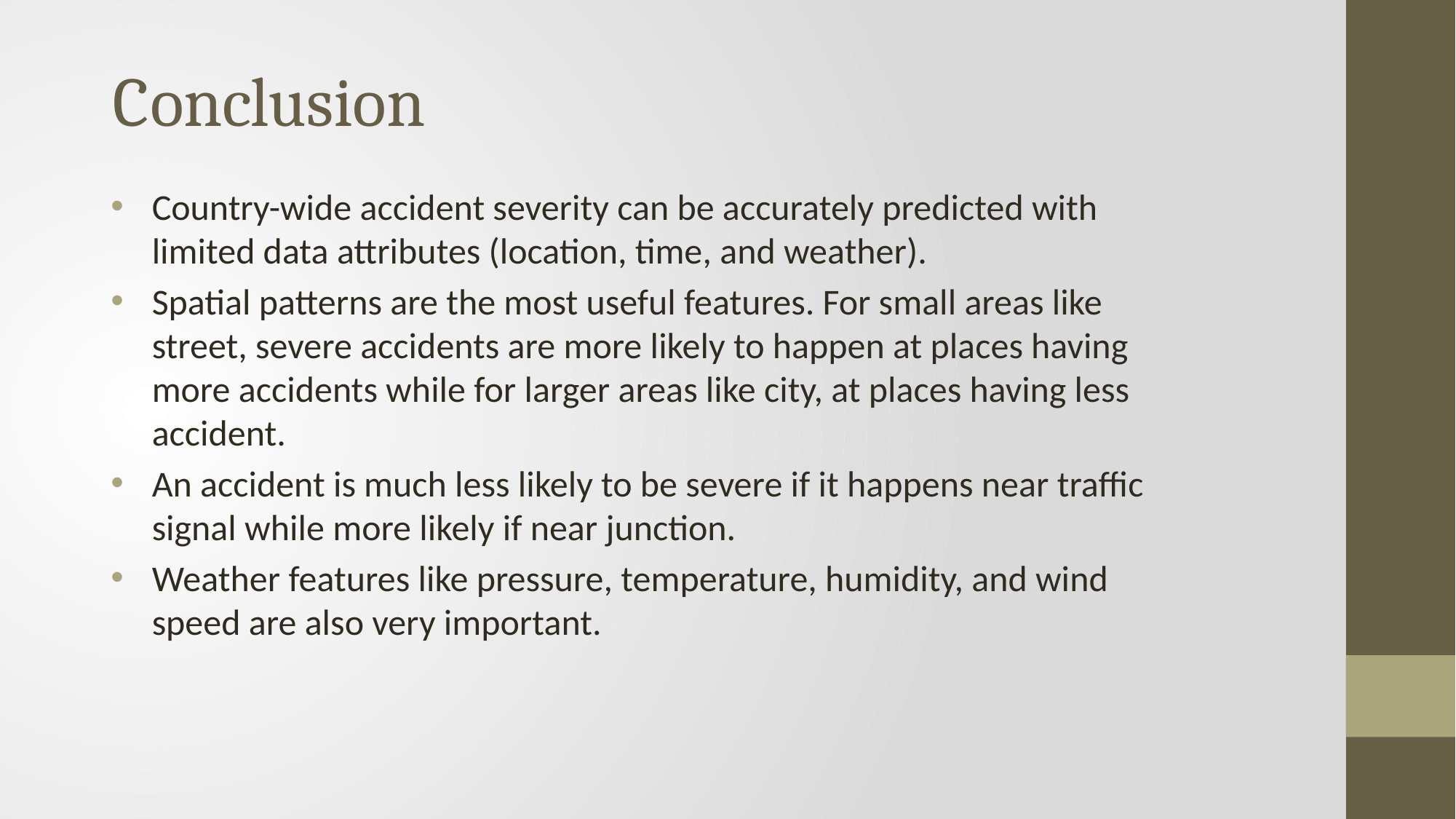

# Conclusion

Country-wide accident severity can be accurately predicted with limited data attributes (location, time, and weather).
Spatial patterns are the most useful features. For small areas like street, severe accidents are more likely to happen at places having more accidents while for larger areas like city, at places having less accident.
An accident is much less likely to be severe if it happens near traffic signal while more likely if near junction.
Weather features like pressure, temperature, humidity, and wind speed are also very important.